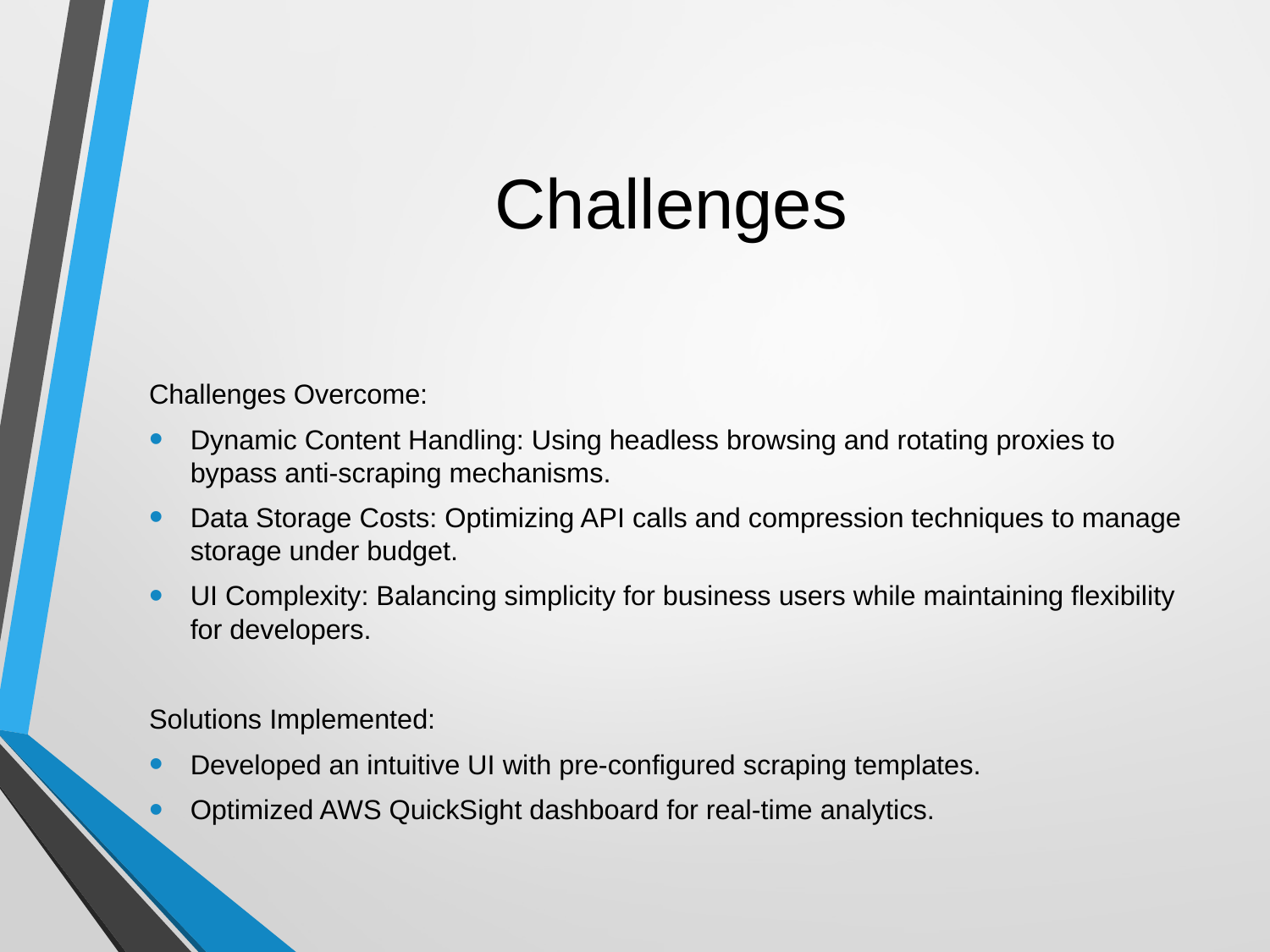

# Challenges
Challenges Overcome:
Dynamic Content Handling: Using headless browsing and rotating proxies to bypass anti-scraping mechanisms.
Data Storage Costs: Optimizing API calls and compression techniques to manage storage under budget.
UI Complexity: Balancing simplicity for business users while maintaining flexibility for developers.

Solutions Implemented:
Developed an intuitive UI with pre-configured scraping templates.
Optimized AWS QuickSight dashboard for real-time analytics.